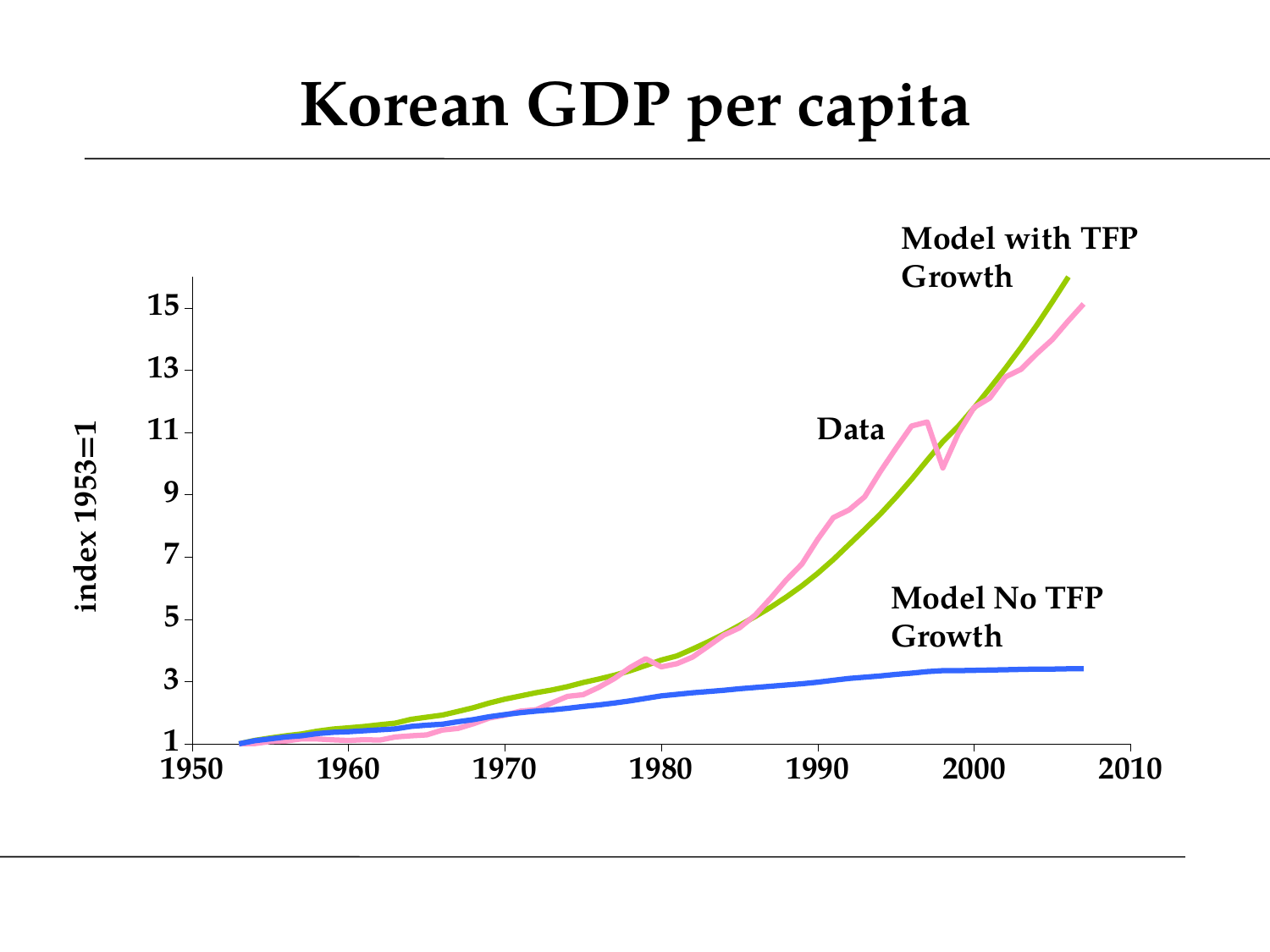

Korean GDP per capita
Model with TFP Growth

### Chart

| Category | Output |  |  |
|---|---|---|---|
Data
Model No TFP Growth